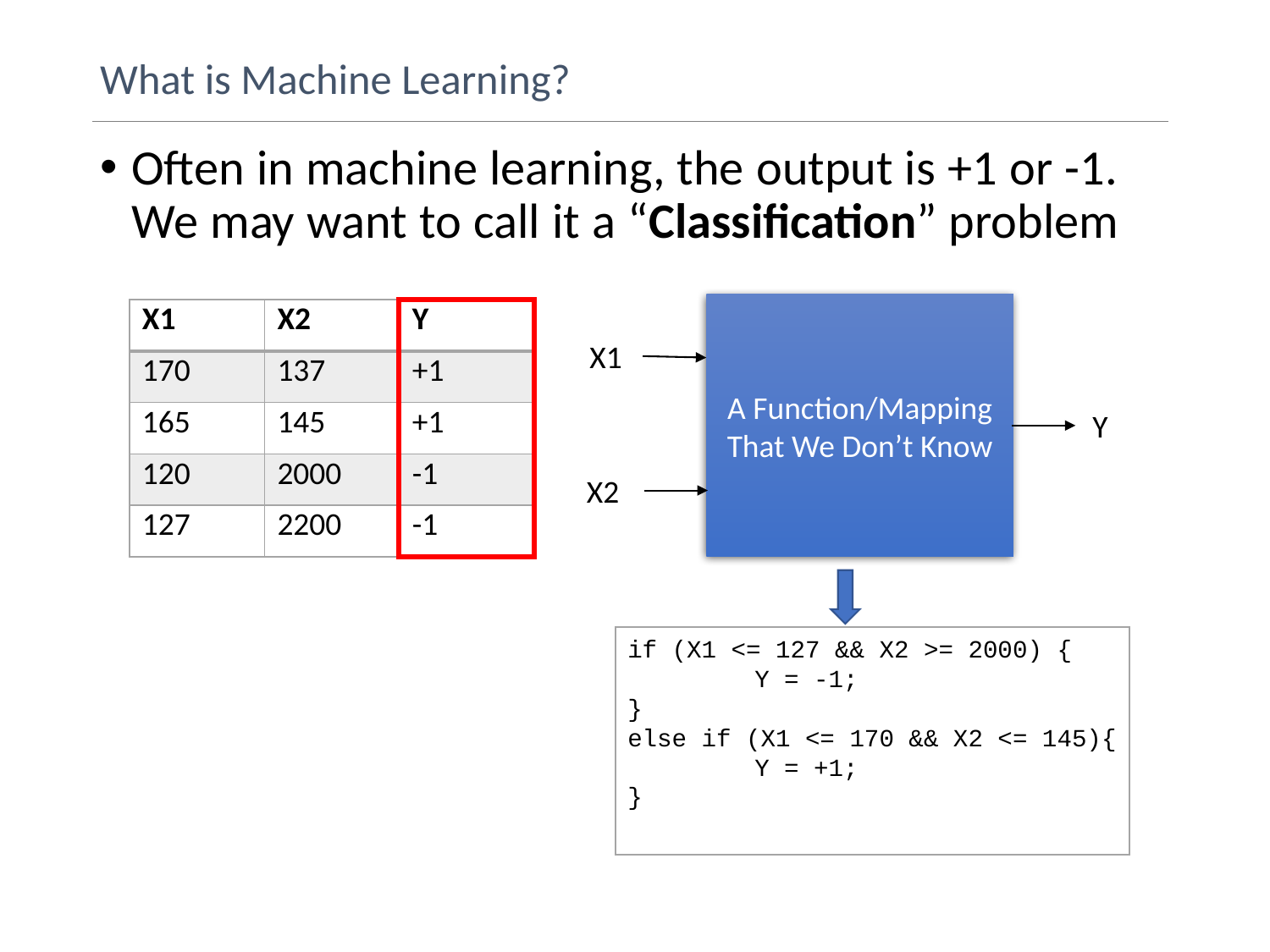

# What is Machine Learning?
Often in machine learning, the output is +1 or -1. We may want to call it a “Classification” problem

A Function/Mapping That We Don’t Know
| X1 | X2 | Y |
| --- | --- | --- |
| 170 | 137 | +1 |
| 165 | 145 | +1 |
| 120 | 2000 | -1 |
| 127 | 2200 | -1 |

X1
Y
X2

if (X1 <= 127 && X2 >= 2000) {
	Y = -1;
}
else if (X1 <= 170 && X2 <= 145){
	Y = +1;
}